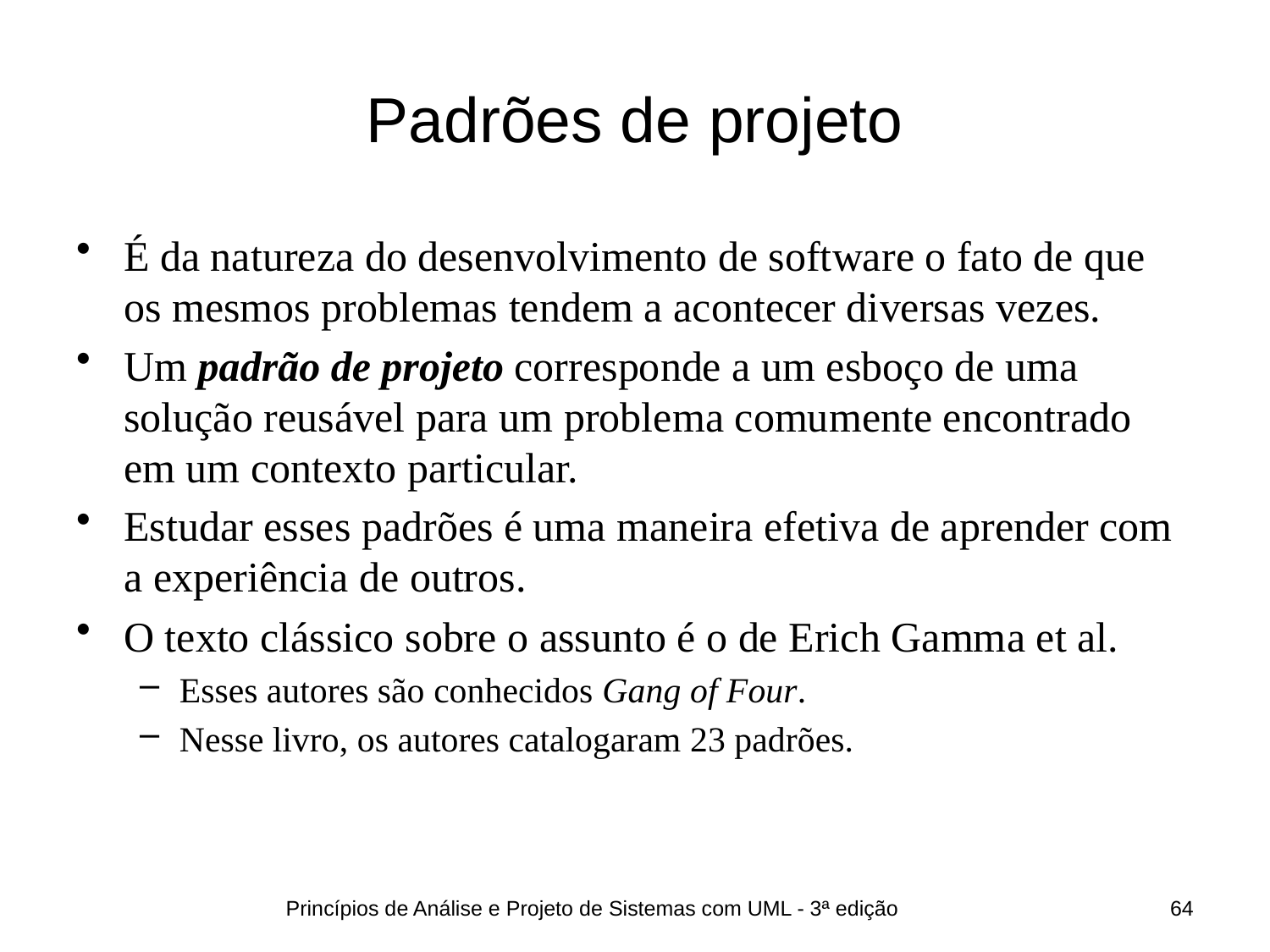

# Padrões de projeto
É da natureza do desenvolvimento de software o fato de que os mesmos problemas tendem a acontecer diversas vezes.
Um padrão de projeto corresponde a um esboço de uma solução reusável para um problema comumente encontrado em um contexto particular.
Estudar esses padrões é uma maneira efetiva de aprender com a experiência de outros.
O texto clássico sobre o assunto é o de Erich Gamma et al.
Esses autores são conhecidos Gang of Four.
Nesse livro, os autores catalogaram 23 padrões.
Princípios de Análise e Projeto de Sistemas com UML - 3ª edição
64